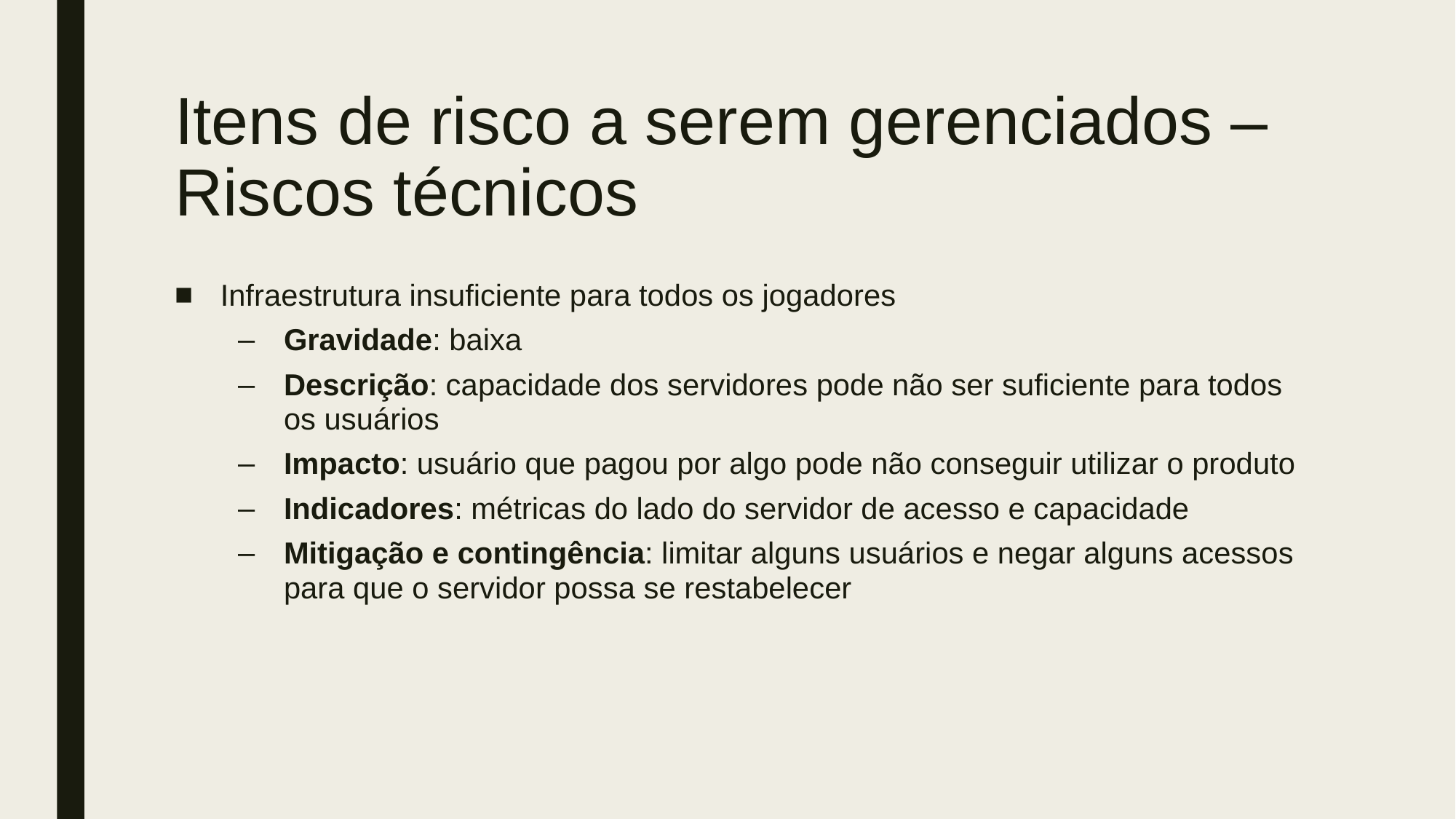

# Itens de risco a serem gerenciados – Riscos técnicos
Infraestrutura insuficiente para todos os jogadores
Gravidade: baixa
Descrição: capacidade dos servidores pode não ser suficiente para todos os usuários
Impacto: usuário que pagou por algo pode não conseguir utilizar o produto
Indicadores: métricas do lado do servidor de acesso e capacidade
Mitigação e contingência: limitar alguns usuários e negar alguns acessos para que o servidor possa se restabelecer